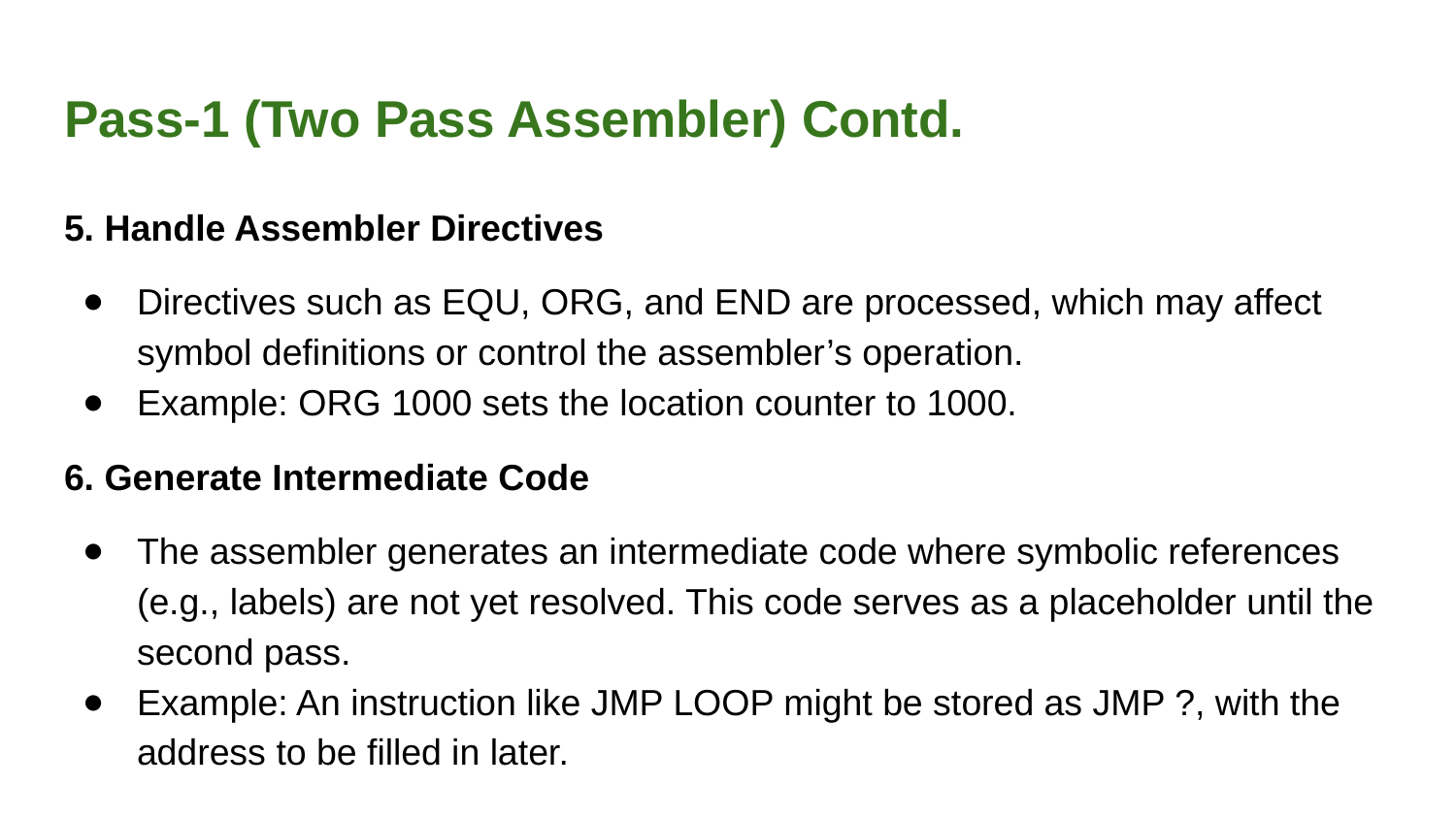

# Pass-1 (Two Pass Assembler) Contd.

5. Handle Assembler Directives
Directives such as EQU, ORG, and END are processed, which may affect symbol definitions or control the assembler’s operation.
Example: ORG 1000 sets the location counter to 1000.
6. Generate Intermediate Code
The assembler generates an intermediate code where symbolic references (e.g., labels) are not yet resolved. This code serves as a placeholder until the second pass.
Example: An instruction like JMP LOOP might be stored as JMP ?, with the address to be filled in later.